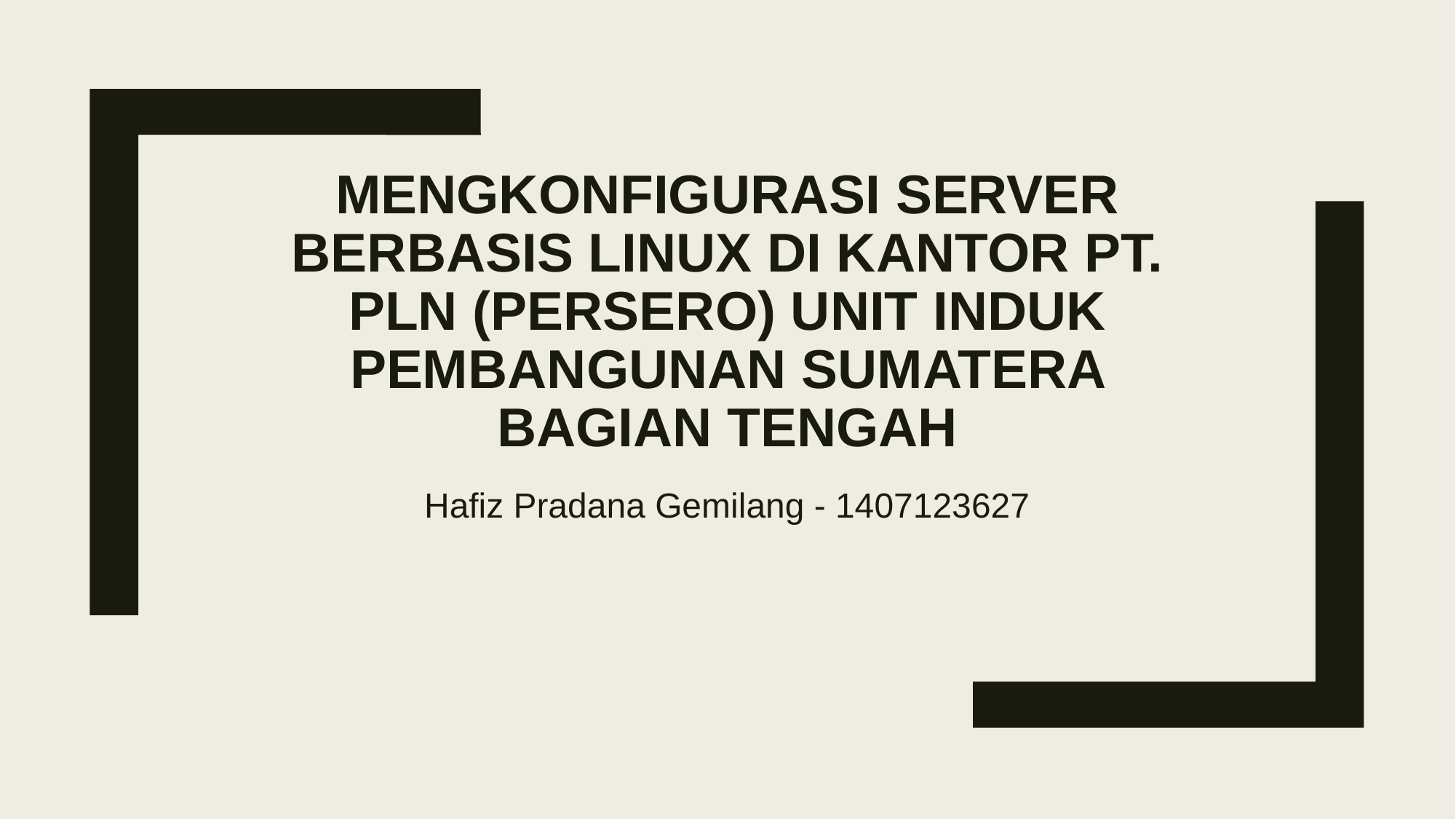

# MENGKONFIGURASI SERVER BERBASIS LINUX DI KANTOR PT. PLN (PERSERO) UNIT INDUK PEMBANGUNAN SUMATERA BAGIAN TENGAH
Hafiz Pradana Gemilang - 1407123627